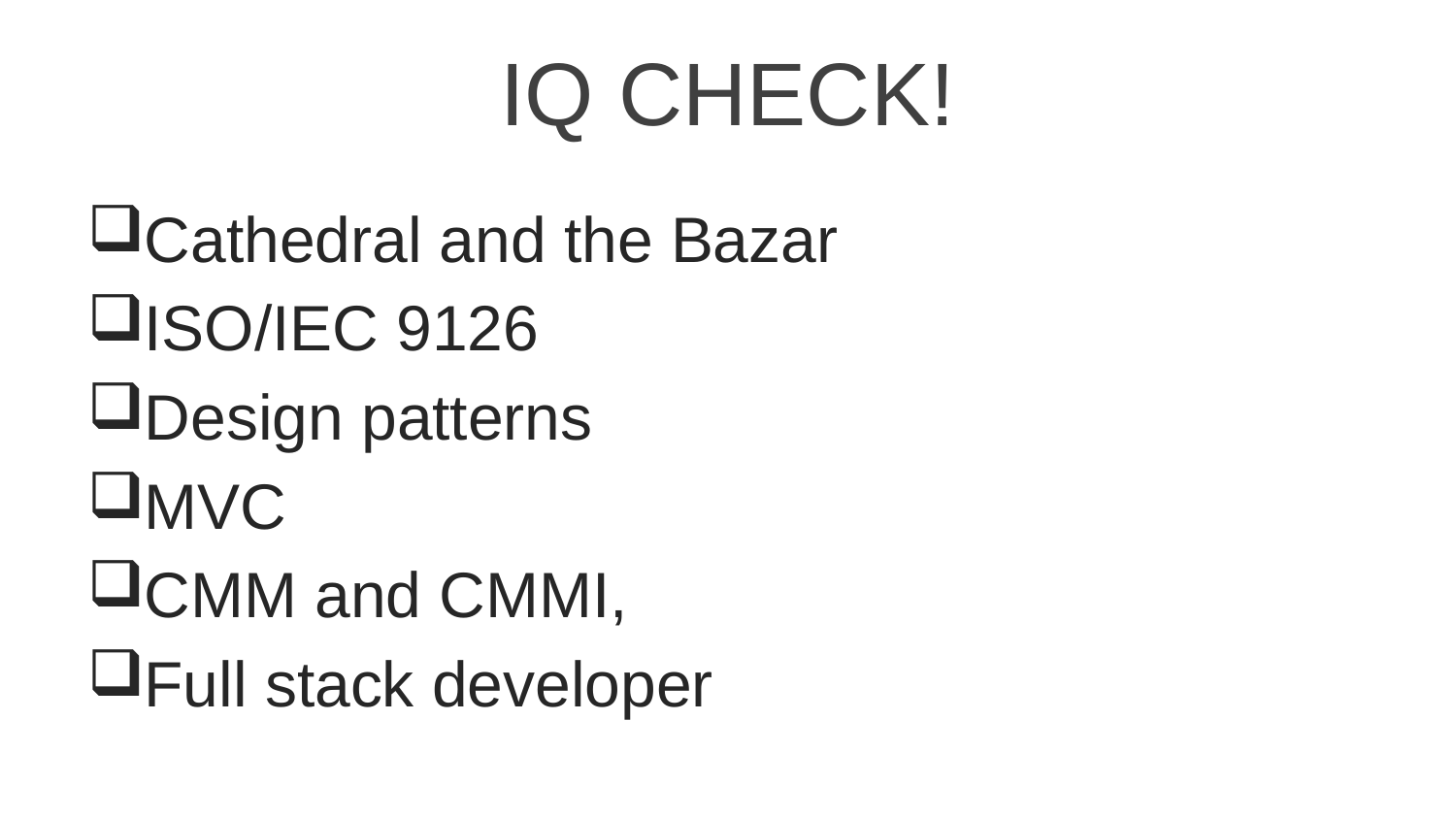

# IQ CHECK!
Cathedral and the Bazar
ISO/IEC 9126
Design patterns
MVC
CMM and CMMI,
Full stack developer